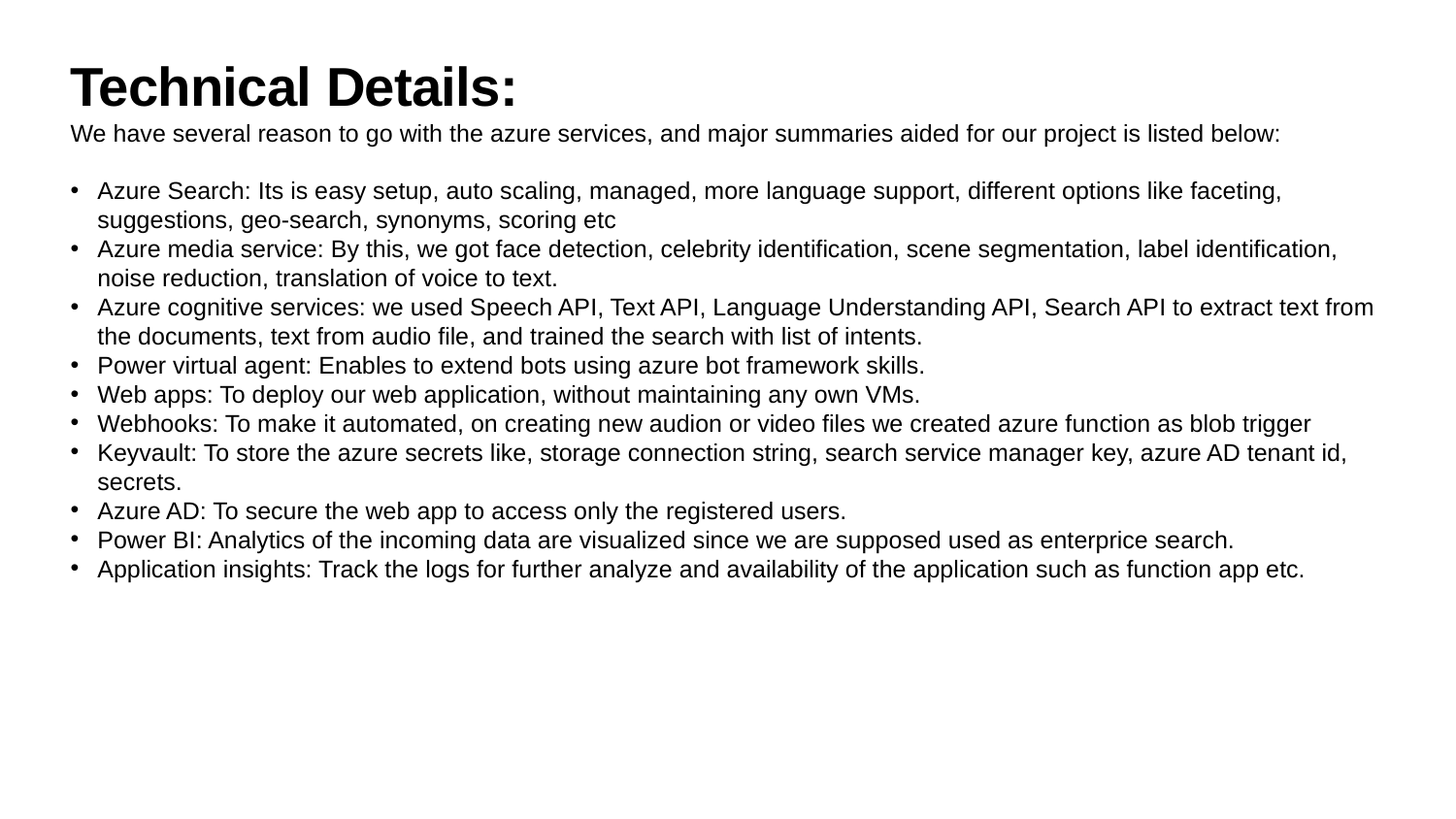

# Technical Details:
We have several reason to go with the azure services, and major summaries aided for our project is listed below:

Azure Search: Its is easy setup, auto scaling, managed, more language support, different options like faceting, suggestions, geo-search, synonyms, scoring etc
Azure media service: By this, we got face detection, celebrity identification, scene segmentation, label identification, noise reduction, translation of voice to text.
Azure cognitive services: we used Speech API, Text API, Language Understanding API, Search API to extract text from the documents, text from audio file, and trained the search with list of intents.
Power virtual agent: Enables to extend bots using azure bot framework skills.
Web apps: To deploy our web application, without maintaining any own VMs.
Webhooks: To make it automated, on creating new audion or video files we created azure function as blob trigger
Keyvault: To store the azure secrets like, storage connection string, search service manager key, azure AD tenant id, secrets.
Azure AD: To secure the web app to access only the registered users.
Power BI: Analytics of the incoming data are visualized since we are supposed used as enterprice search.
Application insights: Track the logs for further analyze and availability of the application such as function app etc.